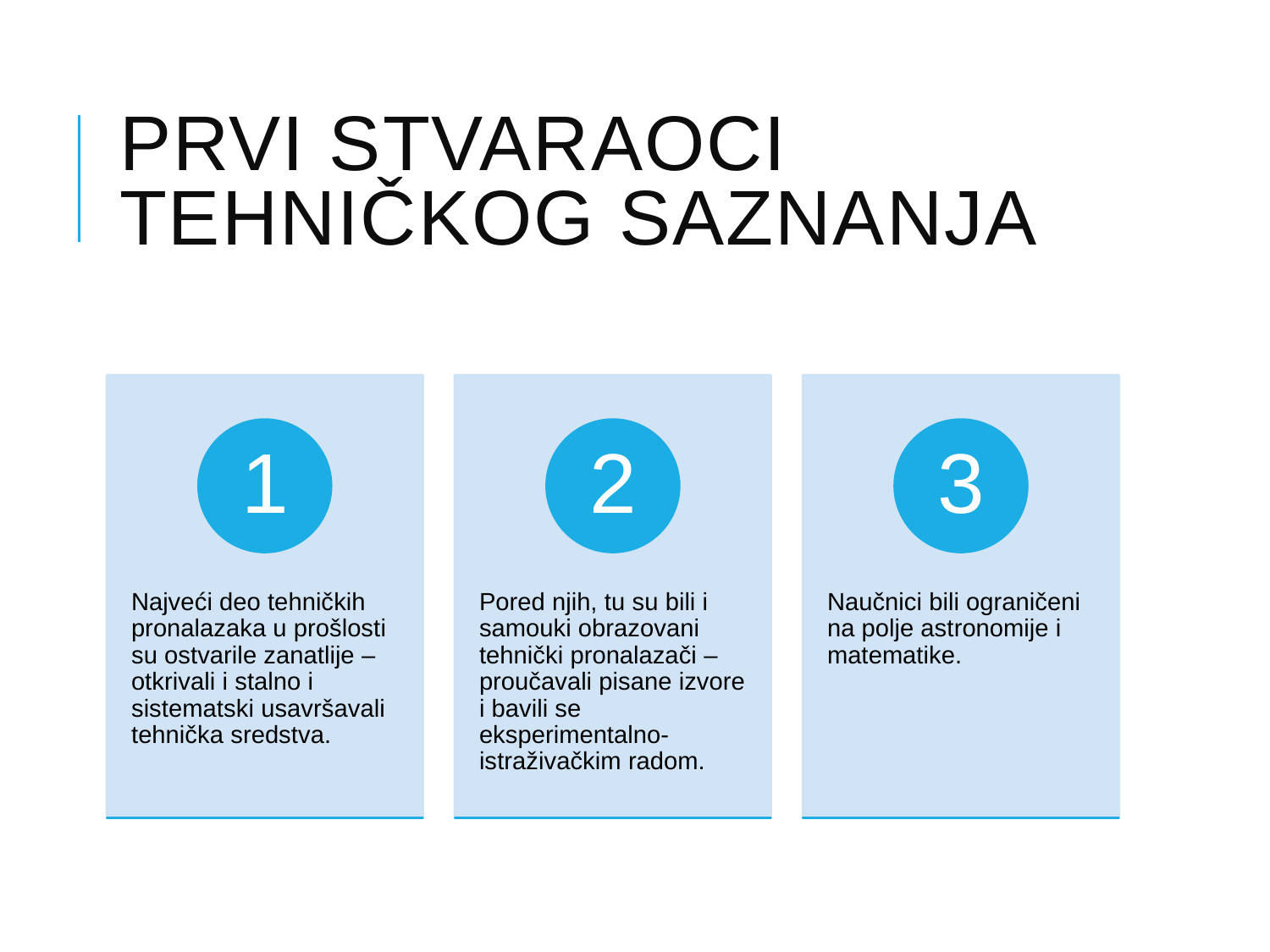

# Prvi stvaraoci tehničkog saznanja
Najveći deo tehničkih pronalazaka u prošlosti su ostvarile zanatlije – otkrivali i stalno i sistematski usavršavali tehnička sredstva.
1
Pored njih, tu su bili i samouki obrazovani tehnički pronalazači – proučavali pisane izvore i bavili se eksperimentalno-istraživačkim radom.
2
Naučnici bili ograničeni na polje astronomije i matematike.
3